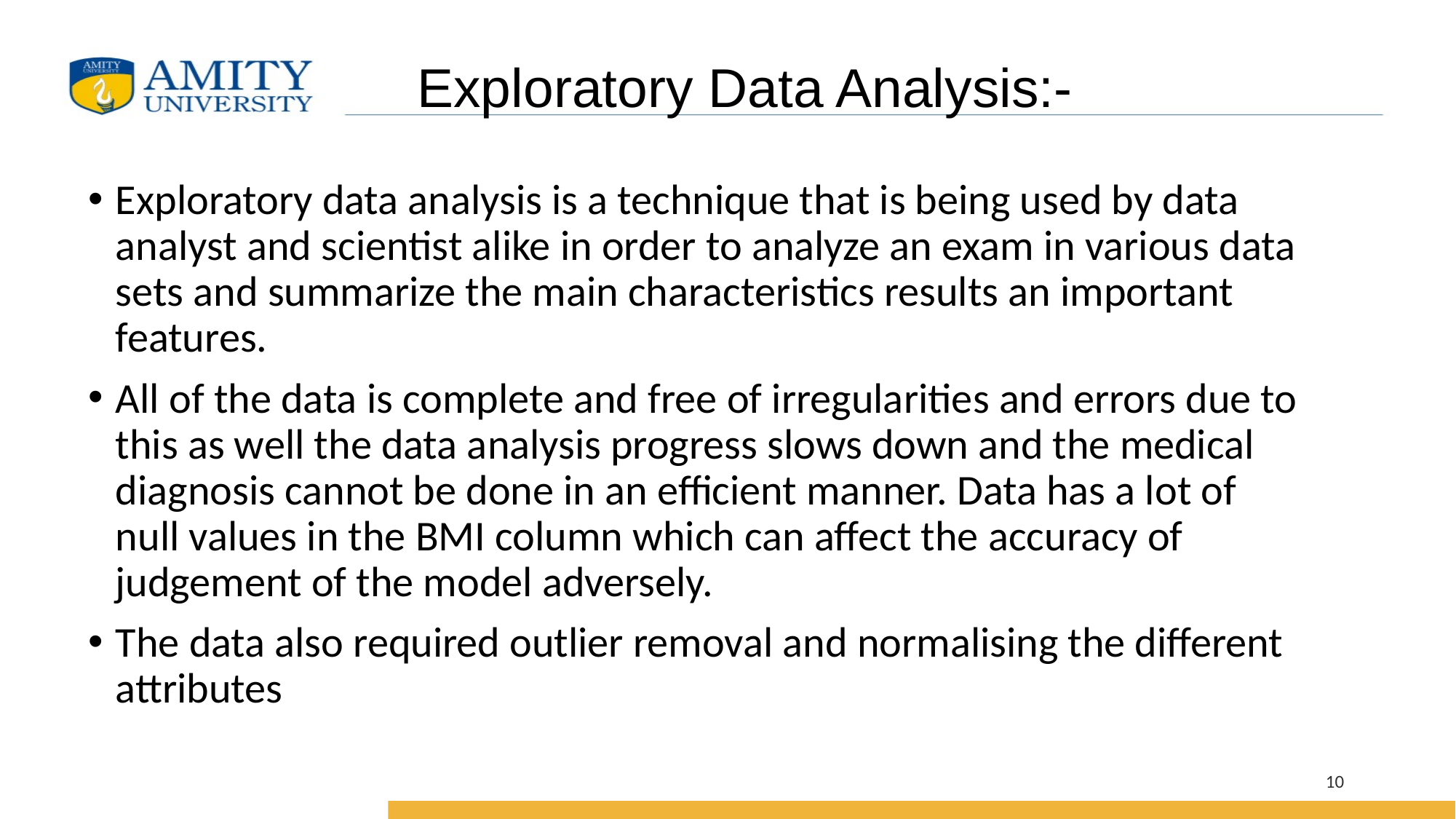

# Exploratory Data Analysis:-
Exploratory data analysis is a technique that is being used by data analyst and scientist alike in order to analyze an exam in various data sets and summarize the main characteristics results an important features.
All of the data is complete and free of irregularities and errors due to this as well the data analysis progress slows down and the medical diagnosis cannot be done in an efficient manner. Data has a lot of null values in the BMI column which can affect the accuracy of judgement of the model adversely.
The data also required outlier removal and normalising the different attributes
10